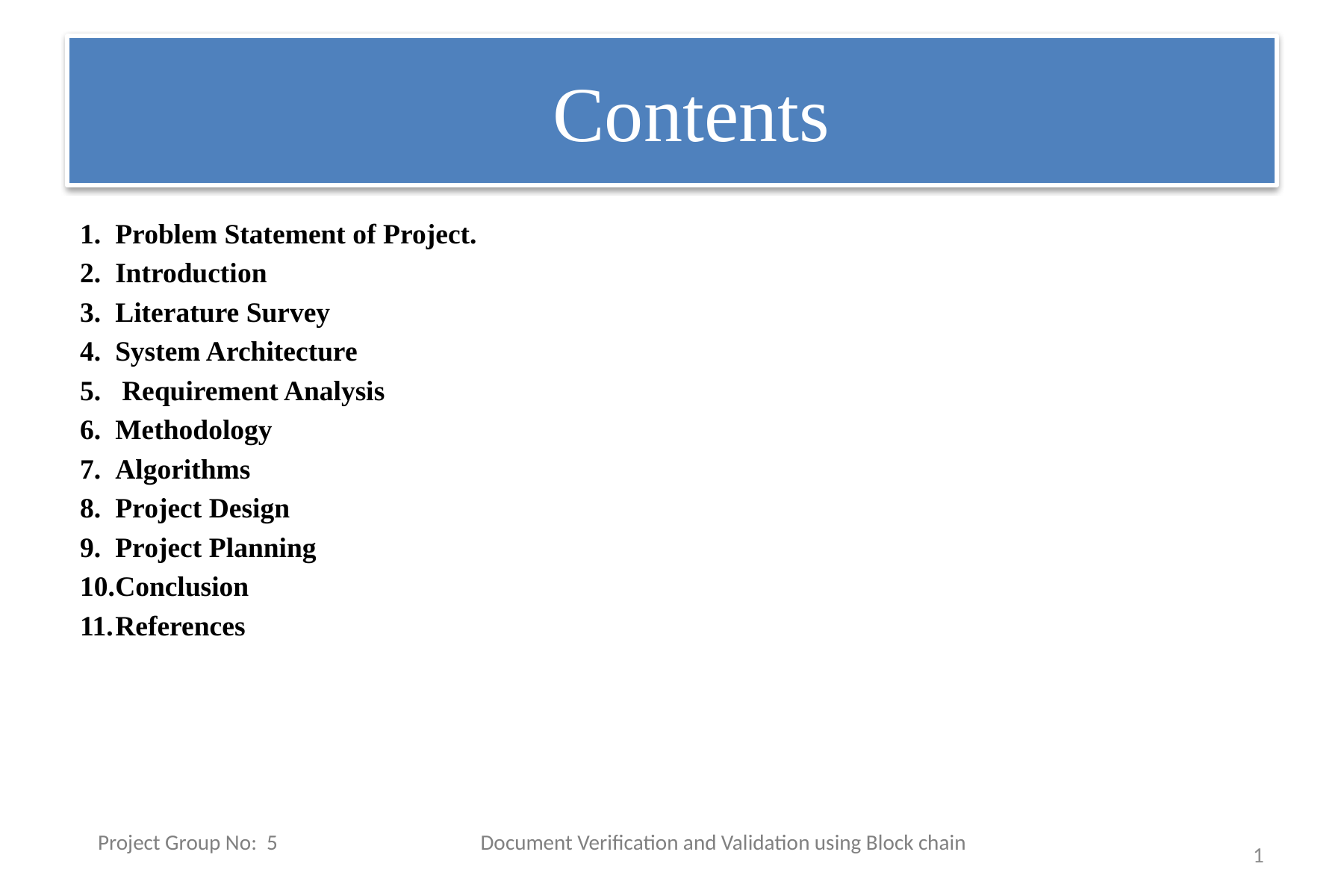

# Contents
Problem Statement of Project.
Introduction
Literature Survey
System Architecture
Requirement Analysis
Methodology
Algorithms
Project Design
Project Planning
Conclusion
References

Document Verification and Validation using Block chain
Project Group No:  5
1